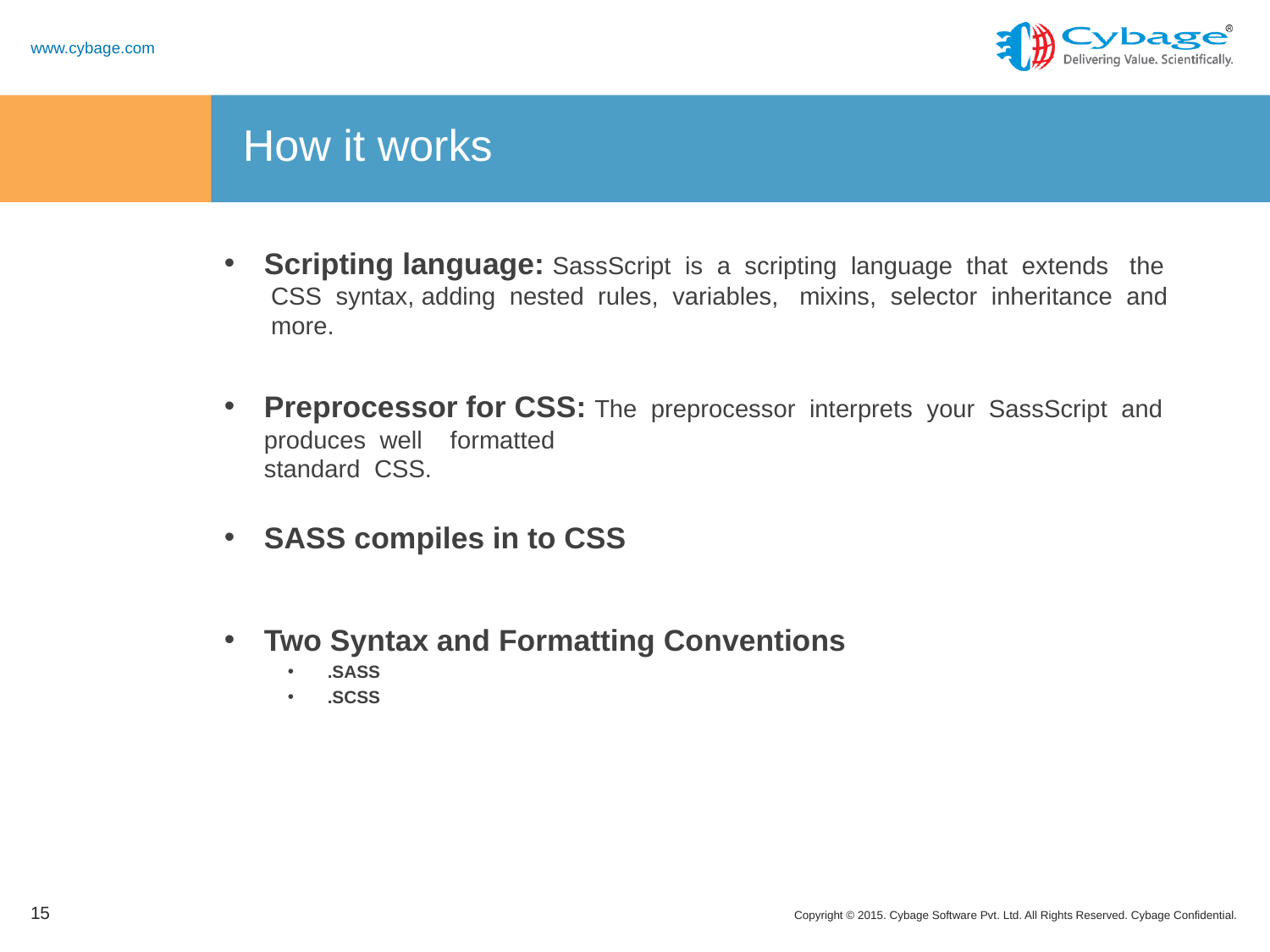

# How it works
Scripting language: SassScript  is  a  scripting  language  that  extends   the  CSS  syntax, adding  nested  rules,  variables,   mixins,  selector  inheritance  and  more.

Preprocessor for CSS: The  preprocessor  interprets  your  SassScript  and   produces  well    formatted  
standard  CSS.

SASS compiles in to CSS

Two Syntax and Formatting Conventions
.SASS
.SCSS

15